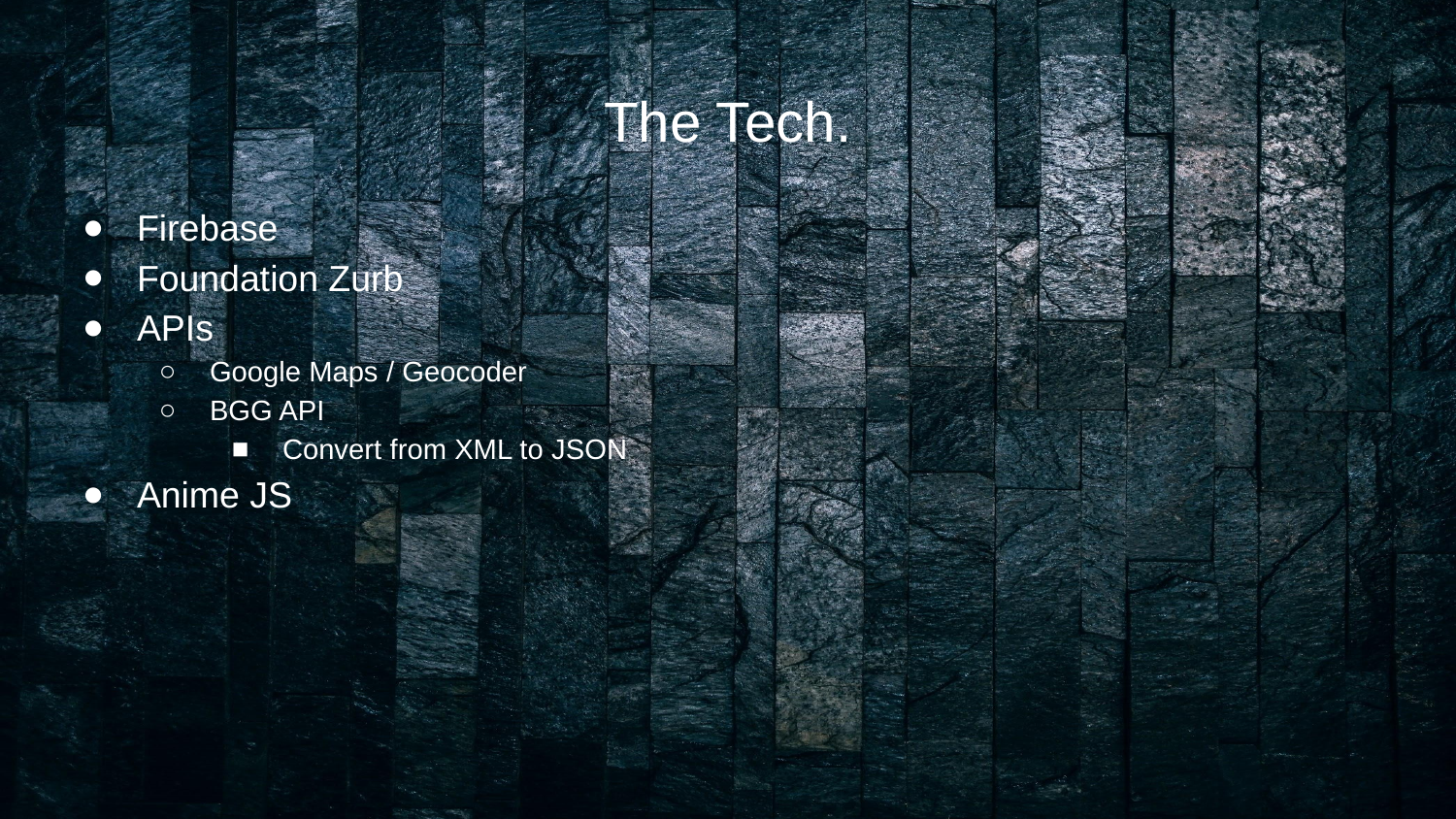

# The Tech.

Firebase
Foundation Zurb
APIs
Google Maps / Geocoder
BGG API
Convert from XML to JSON
Anime JS